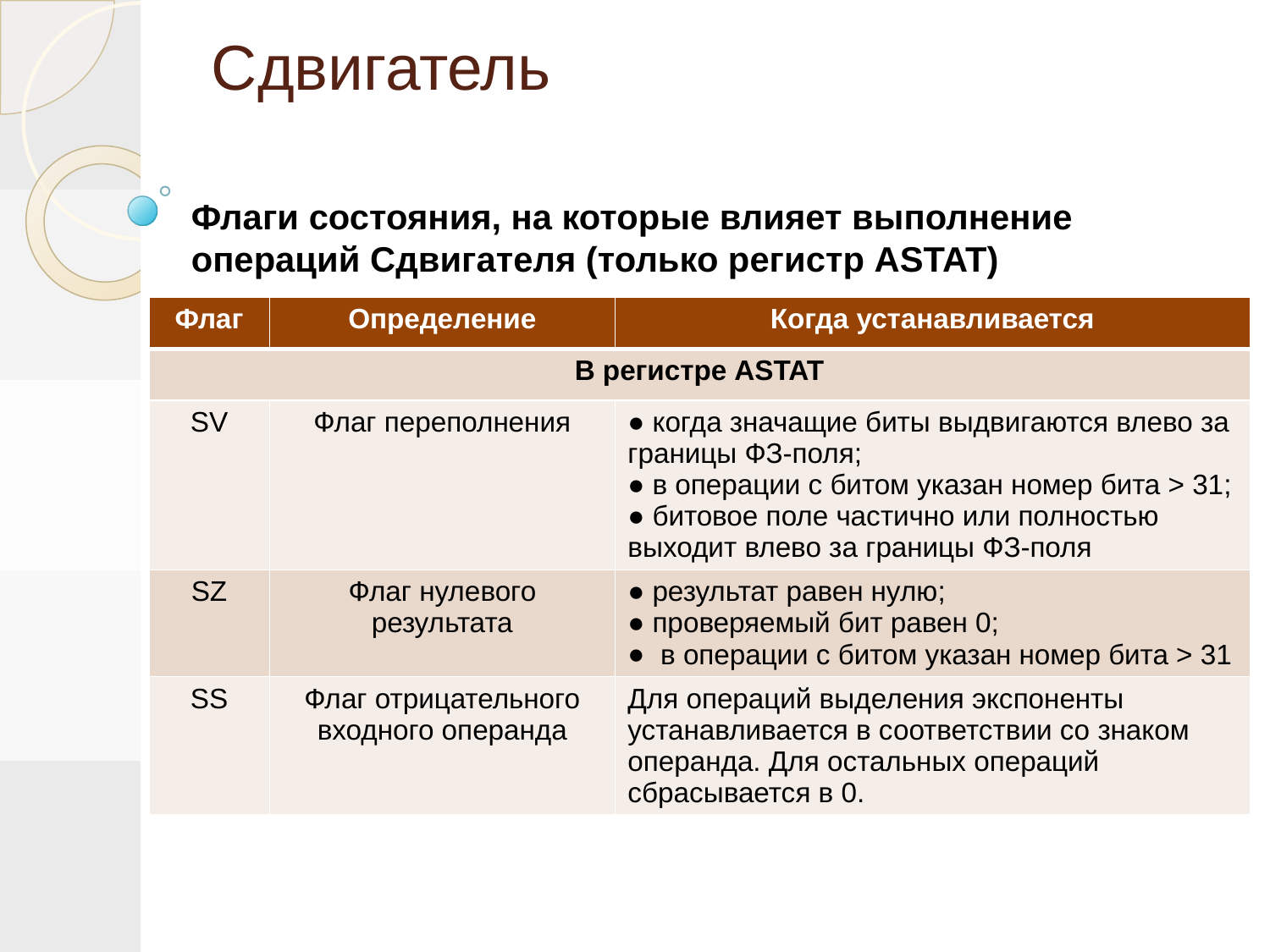

# Сдвигатель
Флаги состояния, на которые влияет выполнение операций Сдвигателя (только регистр ASTAT)
| Флаг | Определение | Когда устанавливается |
| --- | --- | --- |
| В регистре ASTAT |  |  |
| SV | Флаг переполнения | когда значащие биты выдвигаются влево за границы ФЗ-поля; в операции с битом указан номер бита > 31; битовое поле частично или полностью выходит влево за границы ФЗ-поля |
| SZ | Флаг нулевого результата | результат равен нулю; проверяемый бит равен 0; в операции с битом указан номер бита > 31 |
| SS | Флаг отрицательного входного операнда | Для операций выделения экспоненты устанавливается в соответствии со знаком операнда. Для остальных операций сбрасывается в 0. |